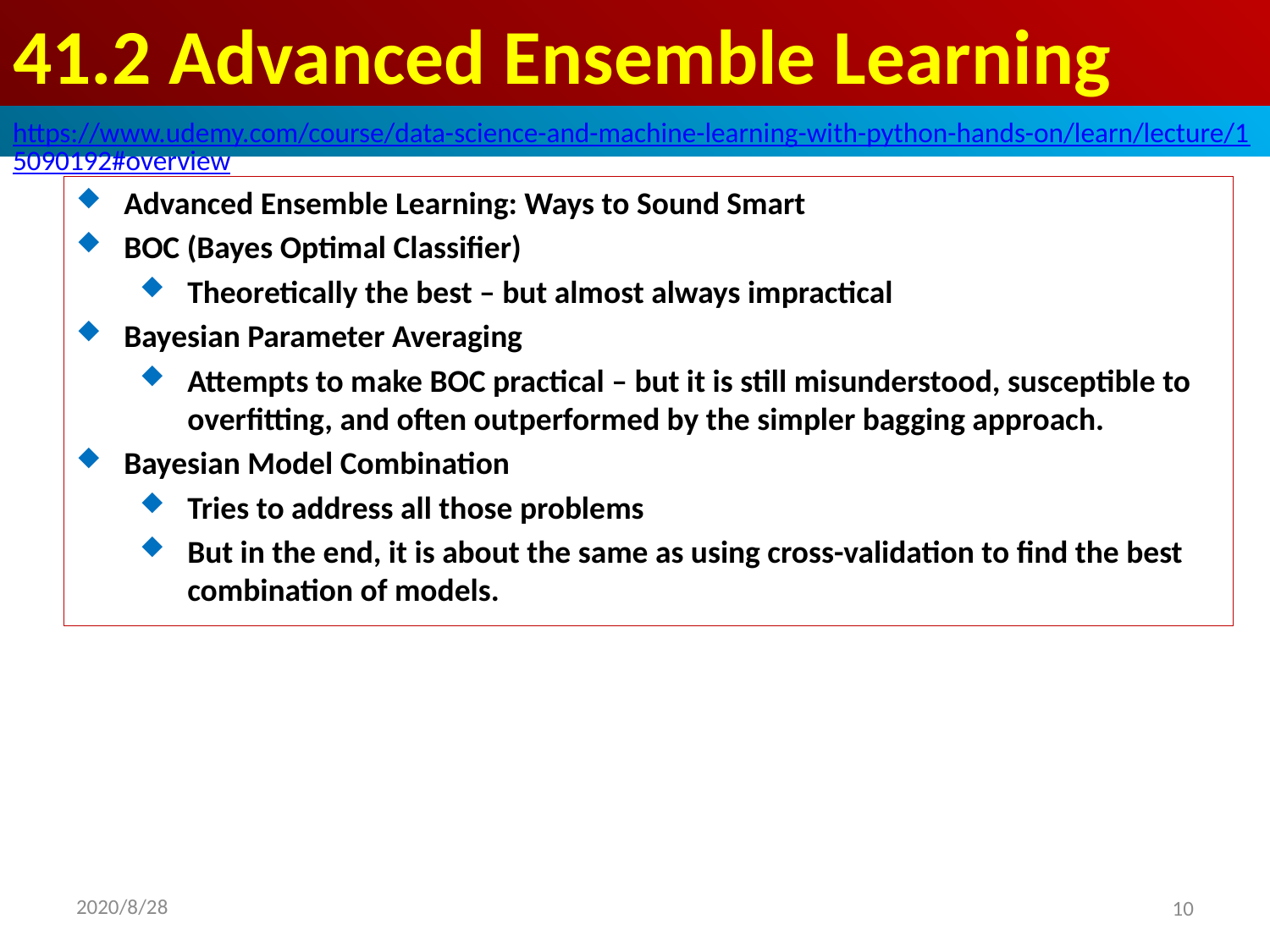

# 41.2 Advanced Ensemble Learning
https://www.udemy.com/course/data-science-and-machine-learning-with-python-hands-on/learn/lecture/15090192#overview
Advanced Ensemble Learning: Ways to Sound Smart
BOC (Bayes Optimal Classifier)
Theoretically the best – but almost always impractical
Bayesian Parameter Averaging
Attempts to make BOC practical – but it is still misunderstood, susceptible to overfitting, and often outperformed by the simpler bagging approach.
Bayesian Model Combination
Tries to address all those problems
But in the end, it is about the same as using cross-validation to find the best combination of models.
2020/8/28
10